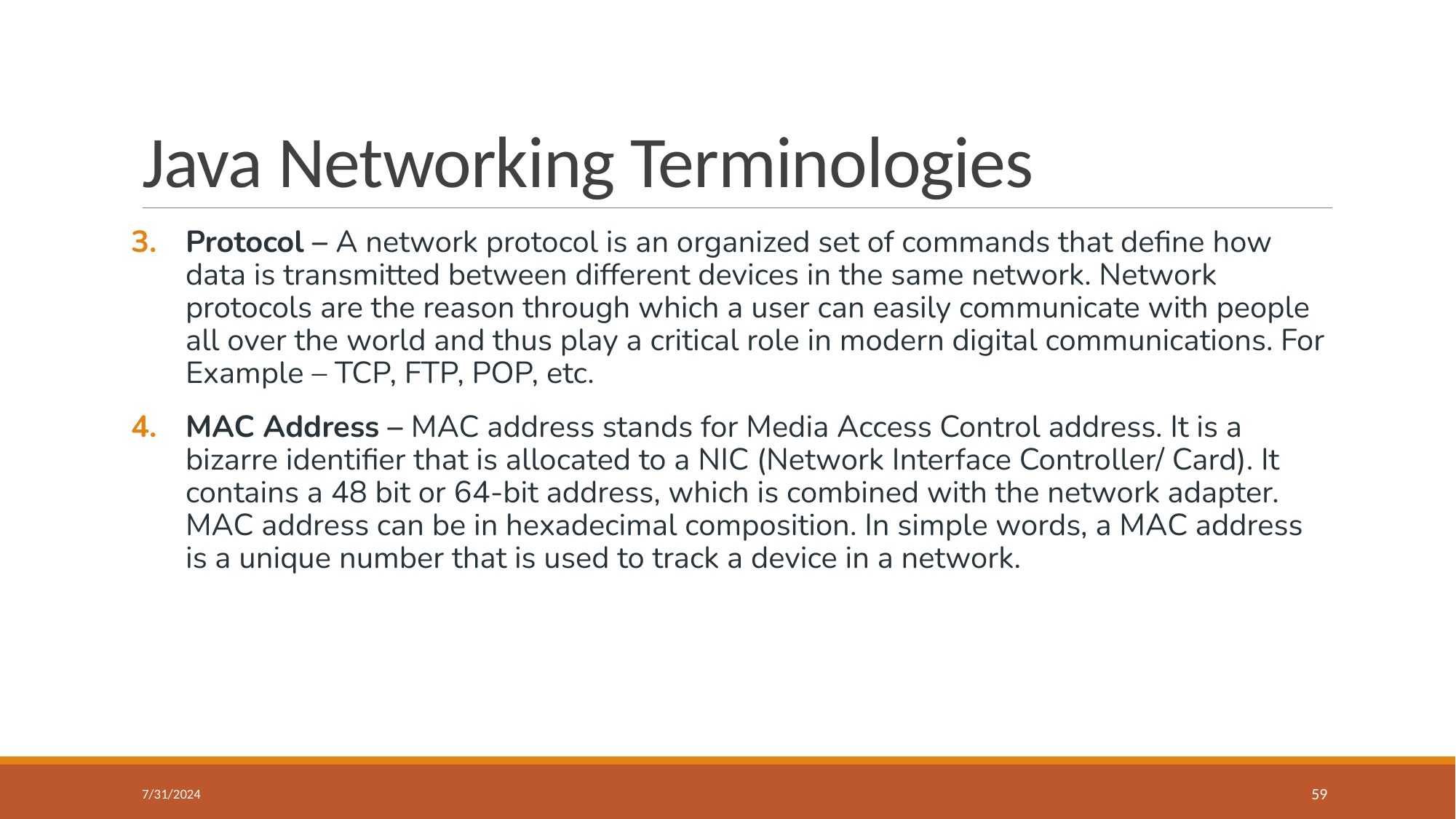

# Java Networking Terminologies
Protocol – A network protocol is an organized set of commands that define how data is transmitted between different devices in the same network. Network protocols are the reason through which a user can easily communicate with people all over the world and thus play a critical role in modern digital communications. For Example – TCP, FTP, POP, etc.
MAC Address – MAC address stands for Media Access Control address. It is a bizarre identifier that is allocated to a NIC (Network Interface Controller/ Card). It contains a 48 bit or 64-bit address, which is combined with the network adapter. MAC address can be in hexadecimal composition. In simple words, a MAC address is a unique number that is used to track a device in a network.

7/31/2024
59